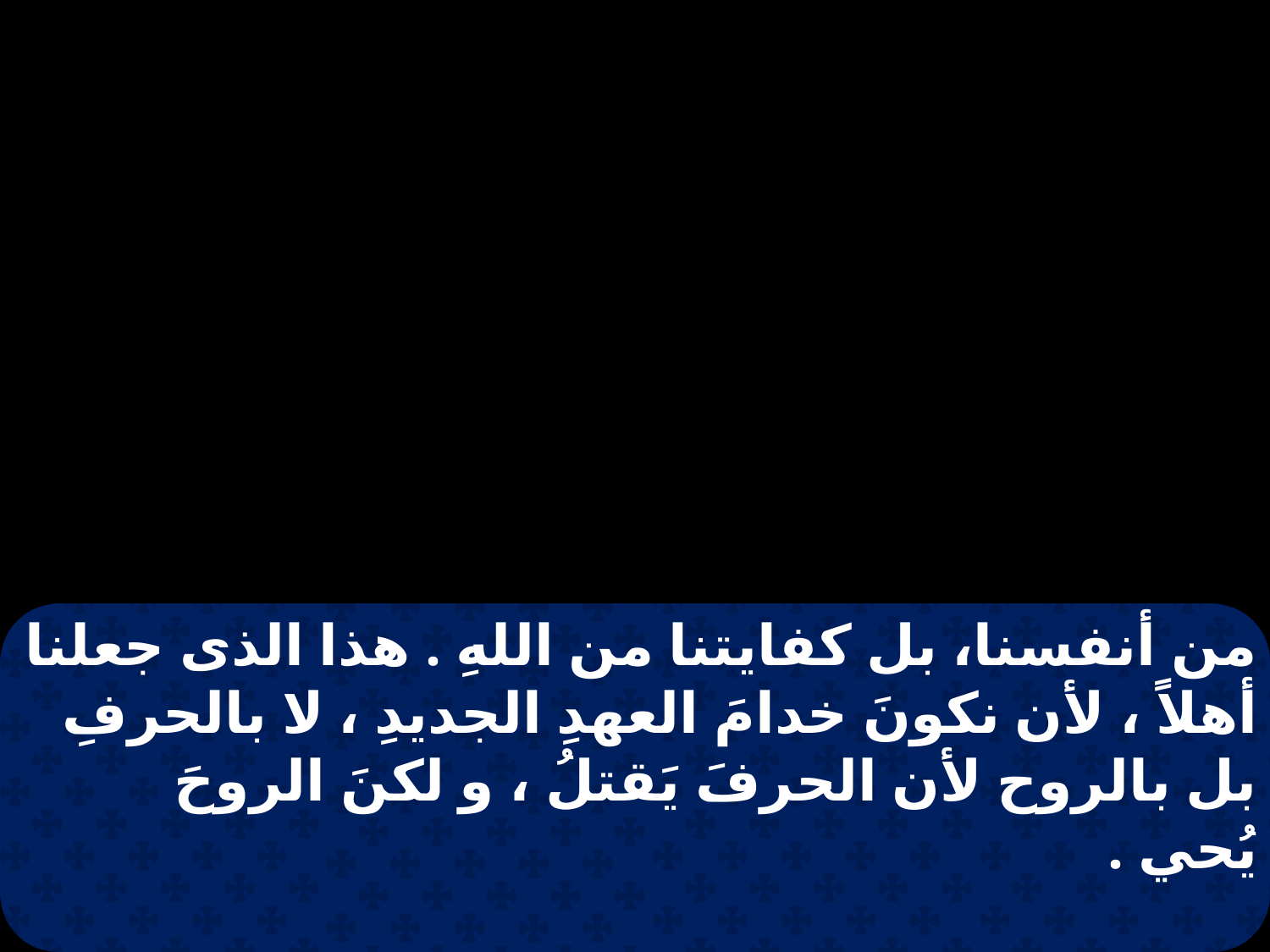

من أنفسنا، بل كفايتنا من اللهِ . هذا الذى جعلنا أهلاً ، لأن نكونَ خدامَ العهدِ الجديدِ ، لا بالحرفِ بل بالروح لأن الحرفَ يَقتلُ ‎، و لكنَ الروحَ يُحي .